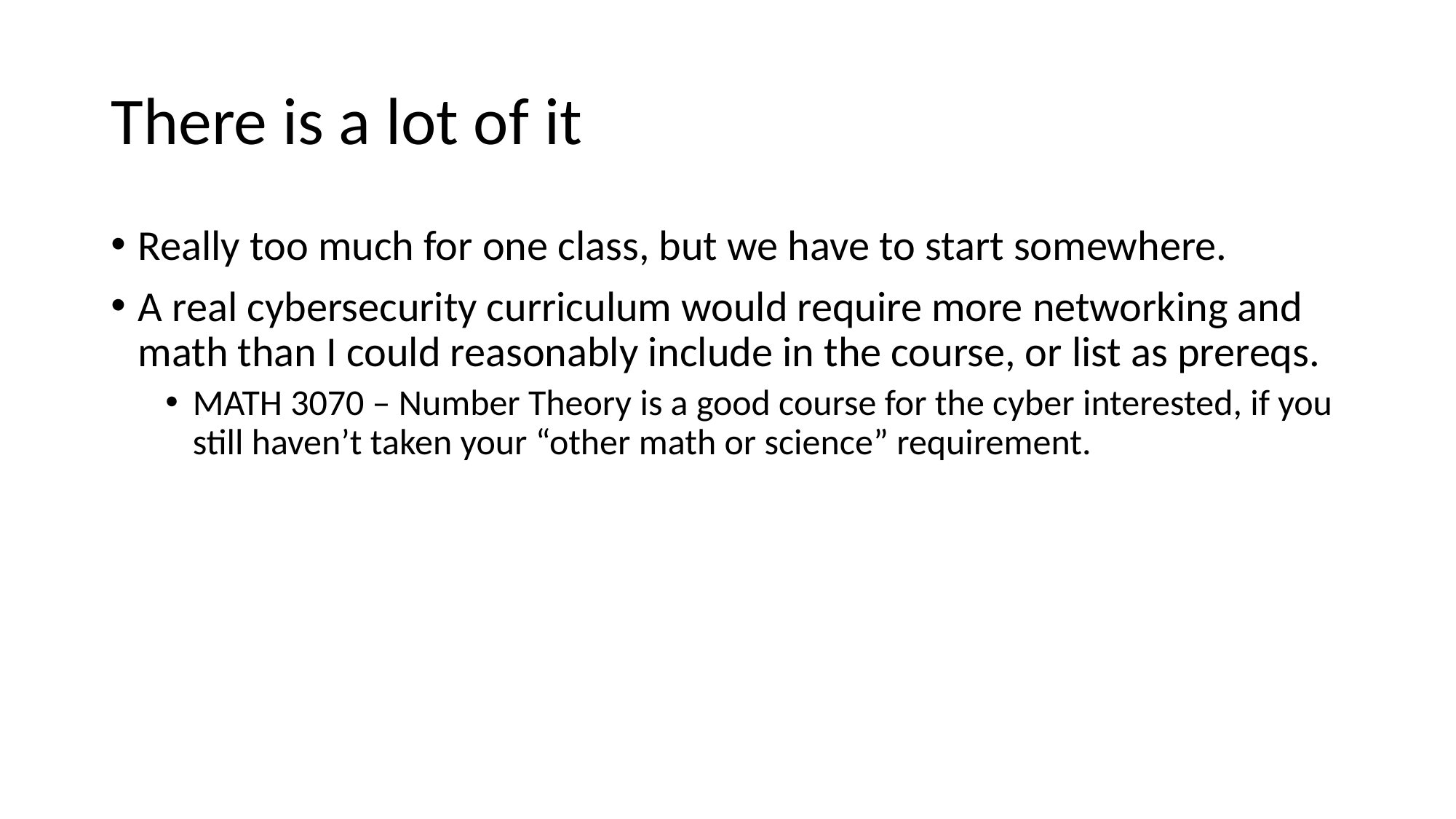

# There is a lot of it
Really too much for one class, but we have to start somewhere.
A real cybersecurity curriculum would require more networking and math than I could reasonably include in the course, or list as prereqs.
MATH 3070 – Number Theory is a good course for the cyber interested, if you still haven’t taken your “other math or science” requirement.